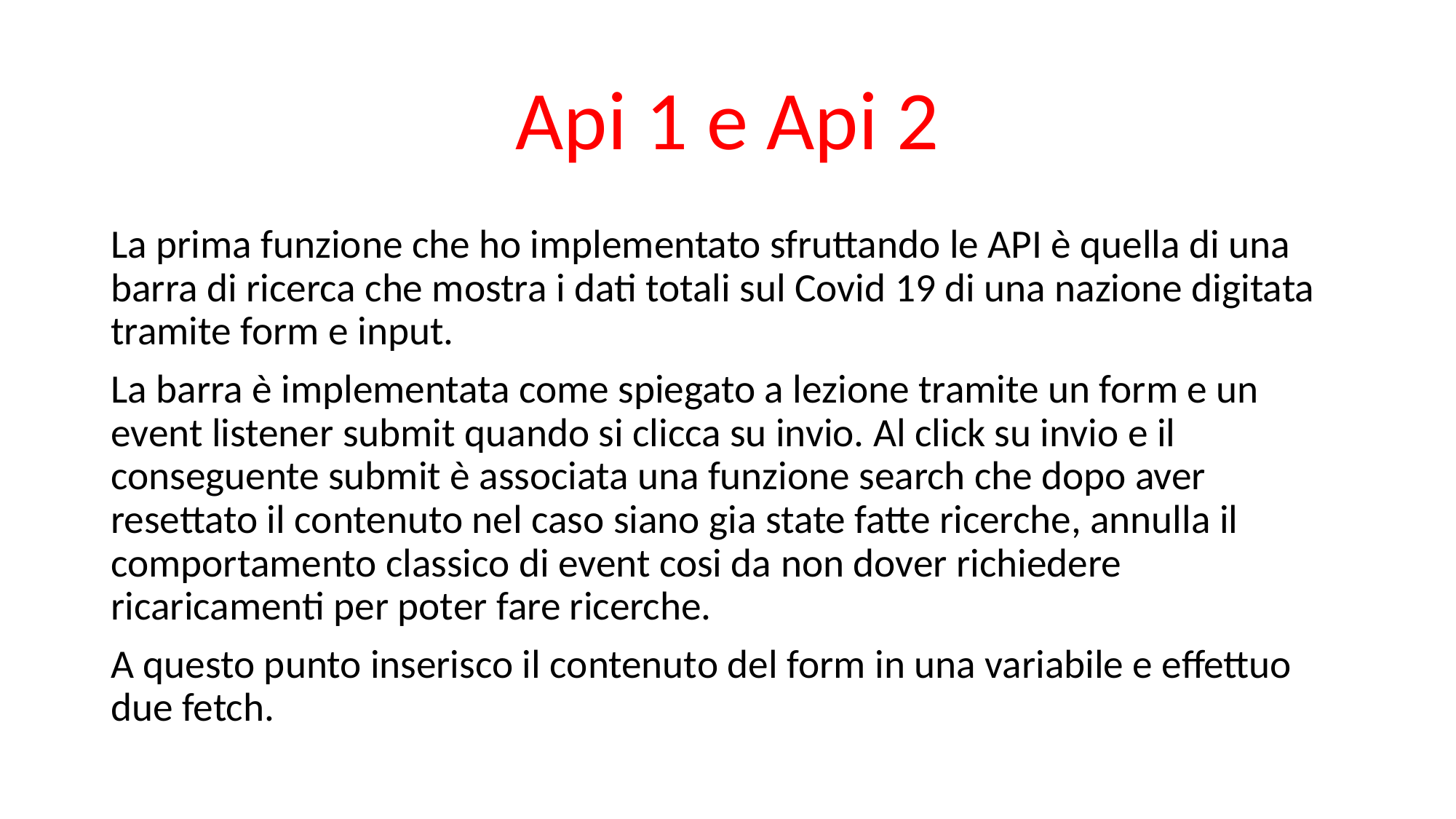

# Api 1 e Api 2
La prima funzione che ho implementato sfruttando le API è quella di una barra di ricerca che mostra i dati totali sul Covid 19 di una nazione digitata tramite form e input.
La barra è implementata come spiegato a lezione tramite un form e un event listener submit quando si clicca su invio. Al click su invio e il conseguente submit è associata una funzione search che dopo aver resettato il contenuto nel caso siano gia state fatte ricerche, annulla il comportamento classico di event cosi da non dover richiedere ricaricamenti per poter fare ricerche.
A questo punto inserisco il contenuto del form in una variabile e effettuo due fetch.